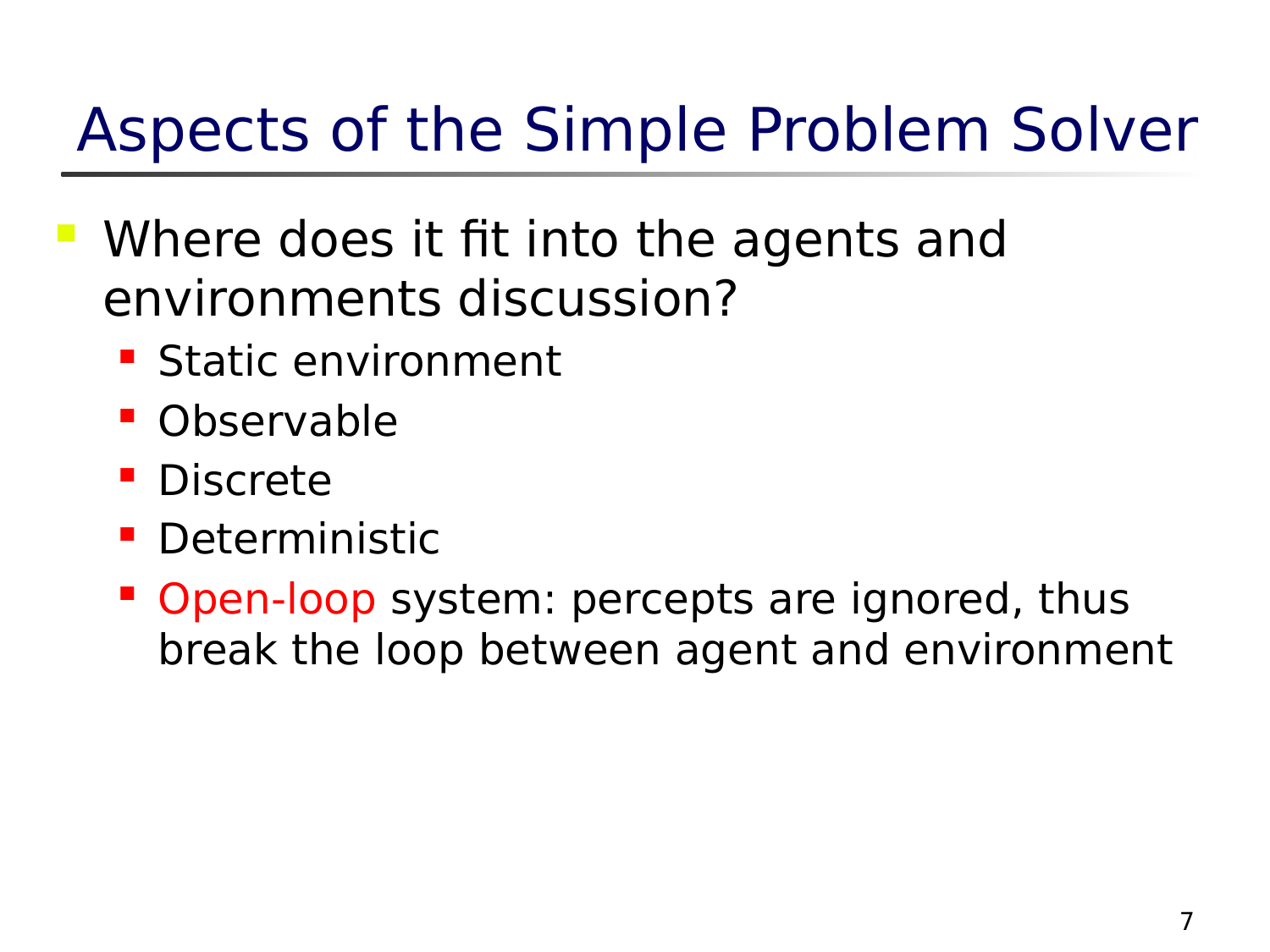

# Aspects of the Simple Problem Solver
Where does it fit into the agents and environments discussion?
Static environment
Observable
Discrete
Deterministic
Open-loop system: percepts are ignored, thus break the loop between agent and environment
7